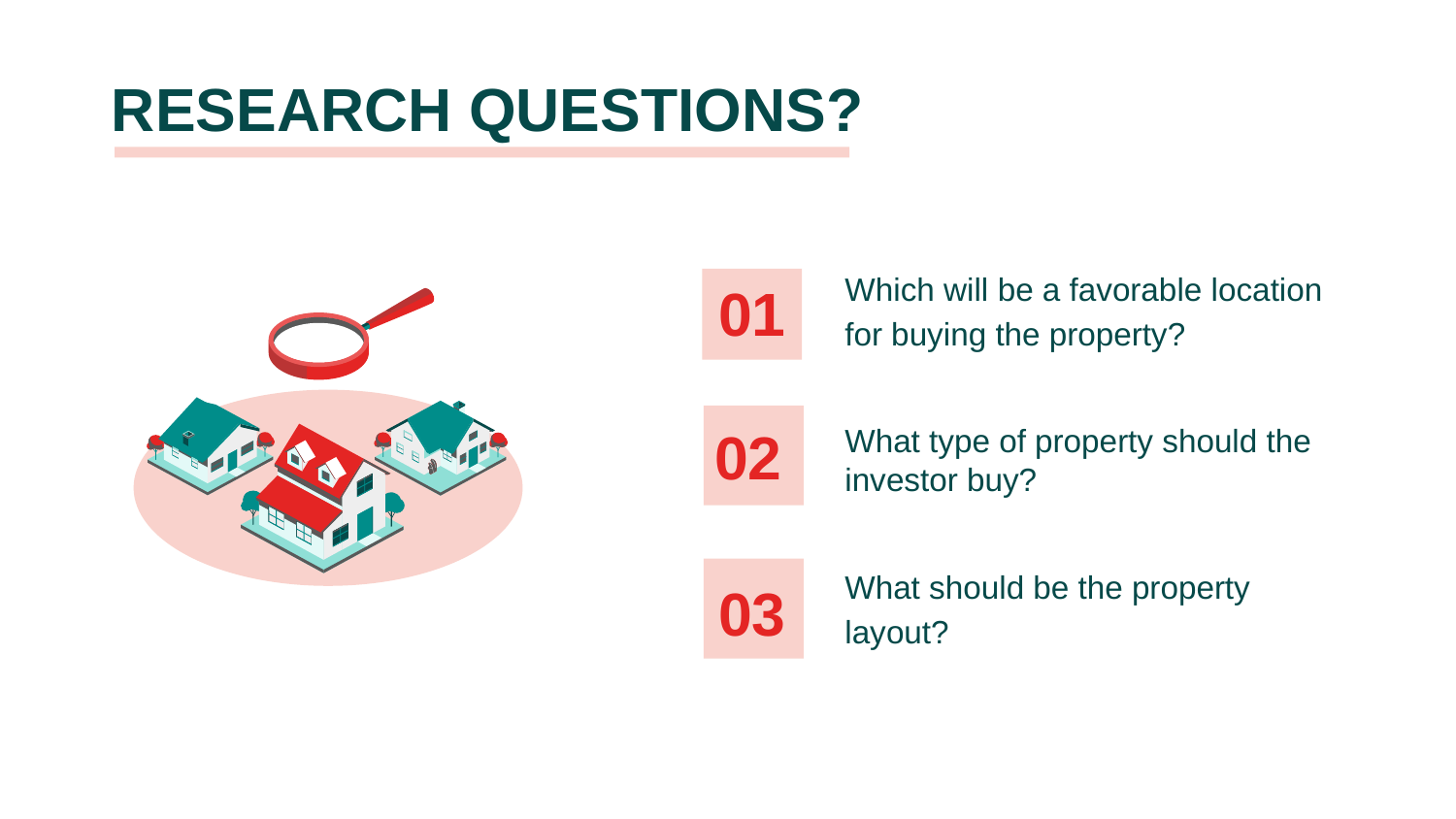

RESEARCH QUESTIONS?

Which will be a favorable location for buying the property?

# 01

02

What type of property should the investor buy?
What should be the property layout?

03